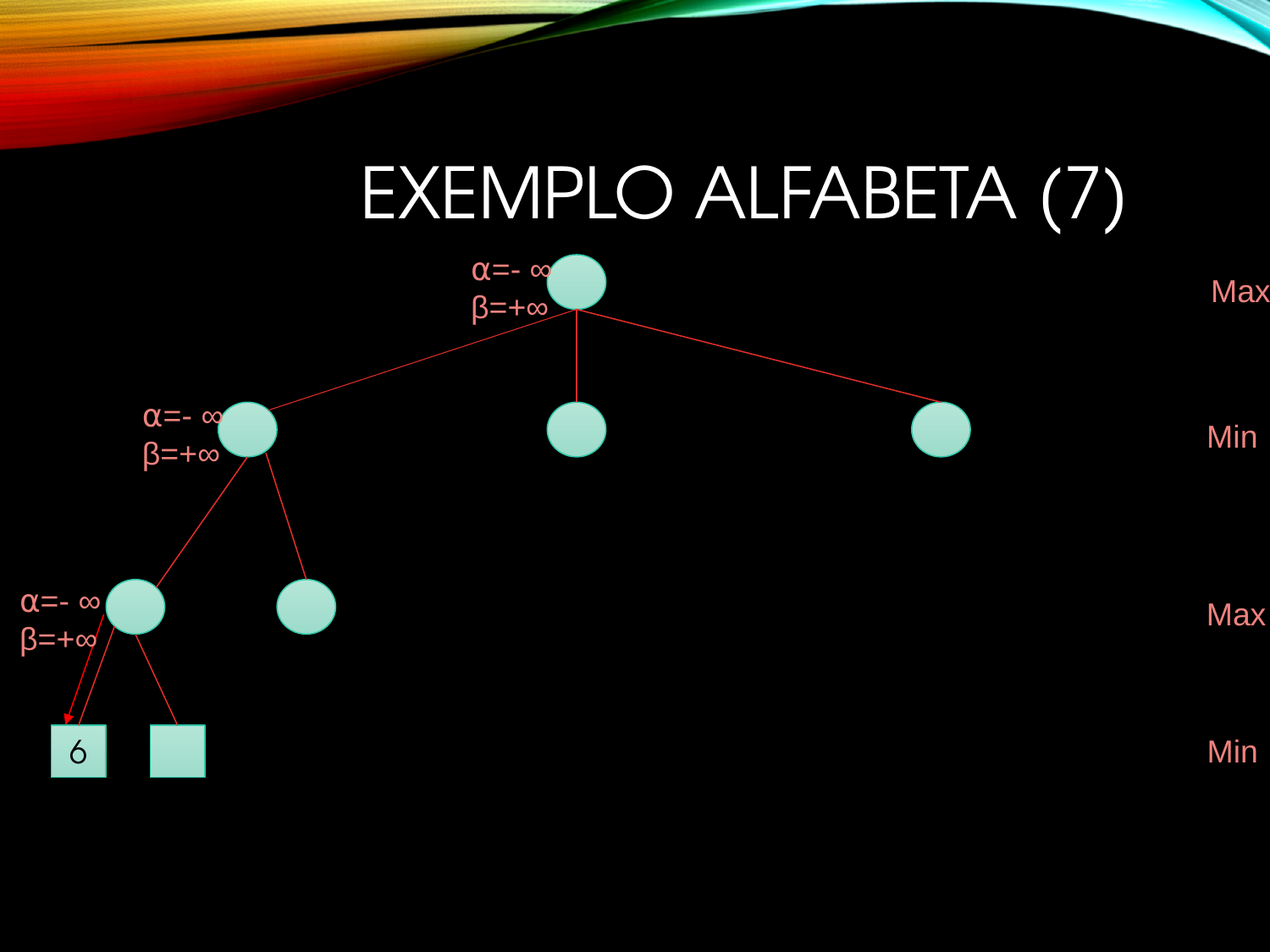

# Exemplo AlfaBeta (7)
⍺=- ∞
β=+∞

Max

⍺=- ∞
β=+∞

Min
⍺=- ∞
β=+∞

Max
6

Min